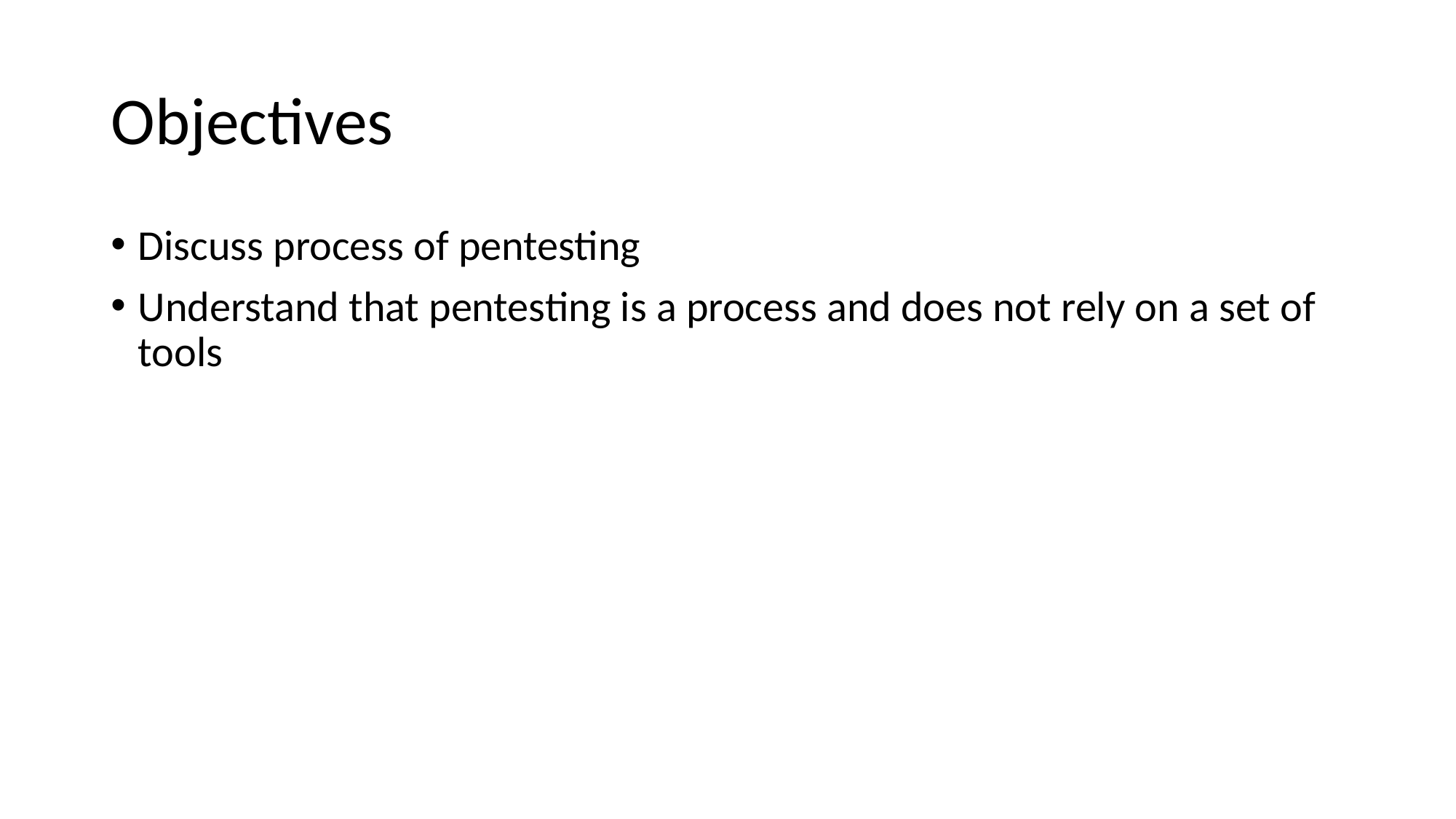

# Objectives
Discuss process of pentesting
Understand that pentesting is a process and does not rely on a set of tools